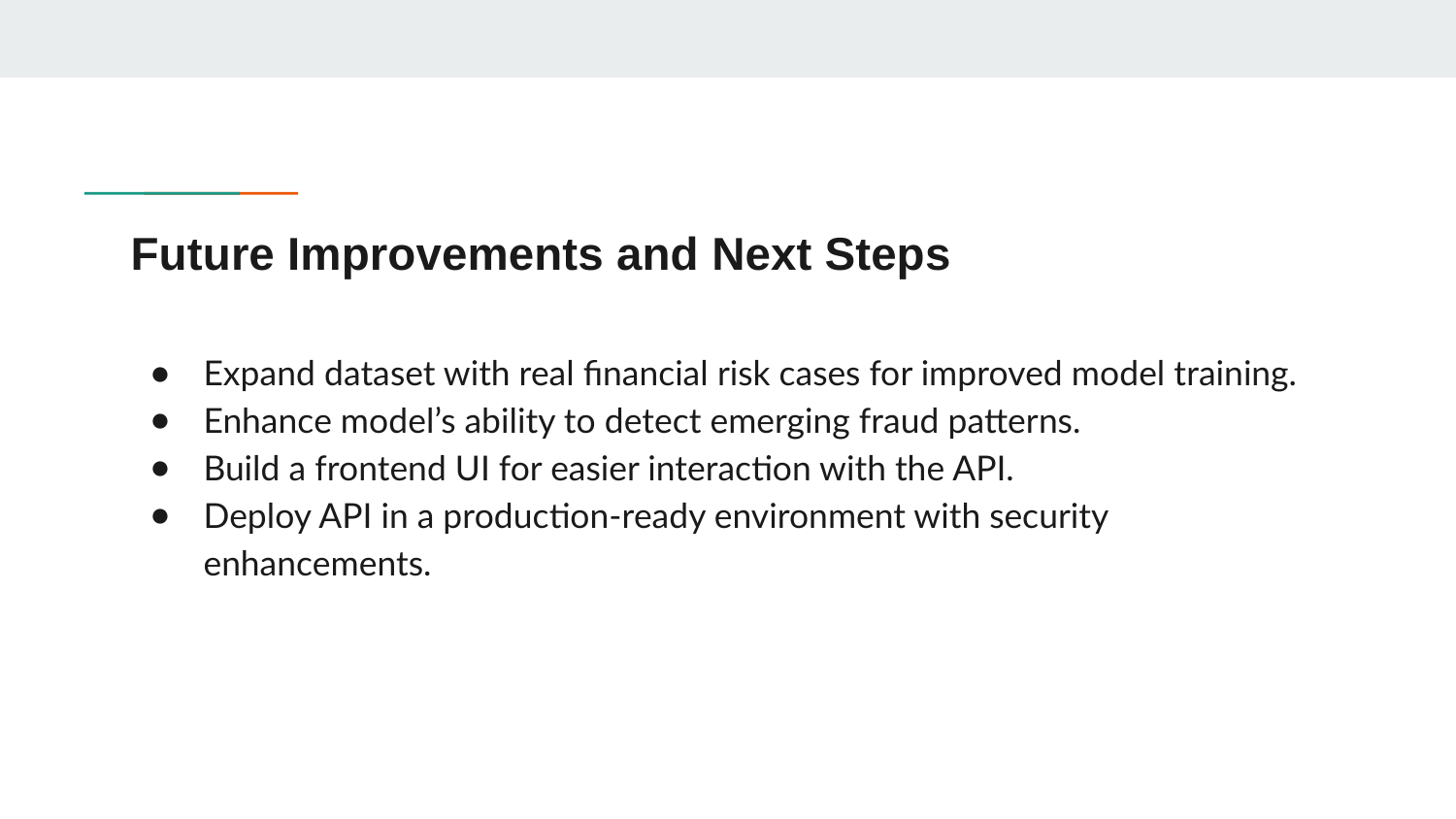

# Future Improvements and Next Steps
Expand dataset with real financial risk cases for improved model training.
Enhance model’s ability to detect emerging fraud patterns.
Build a frontend UI for easier interaction with the API.
Deploy API in a production-ready environment with security enhancements.